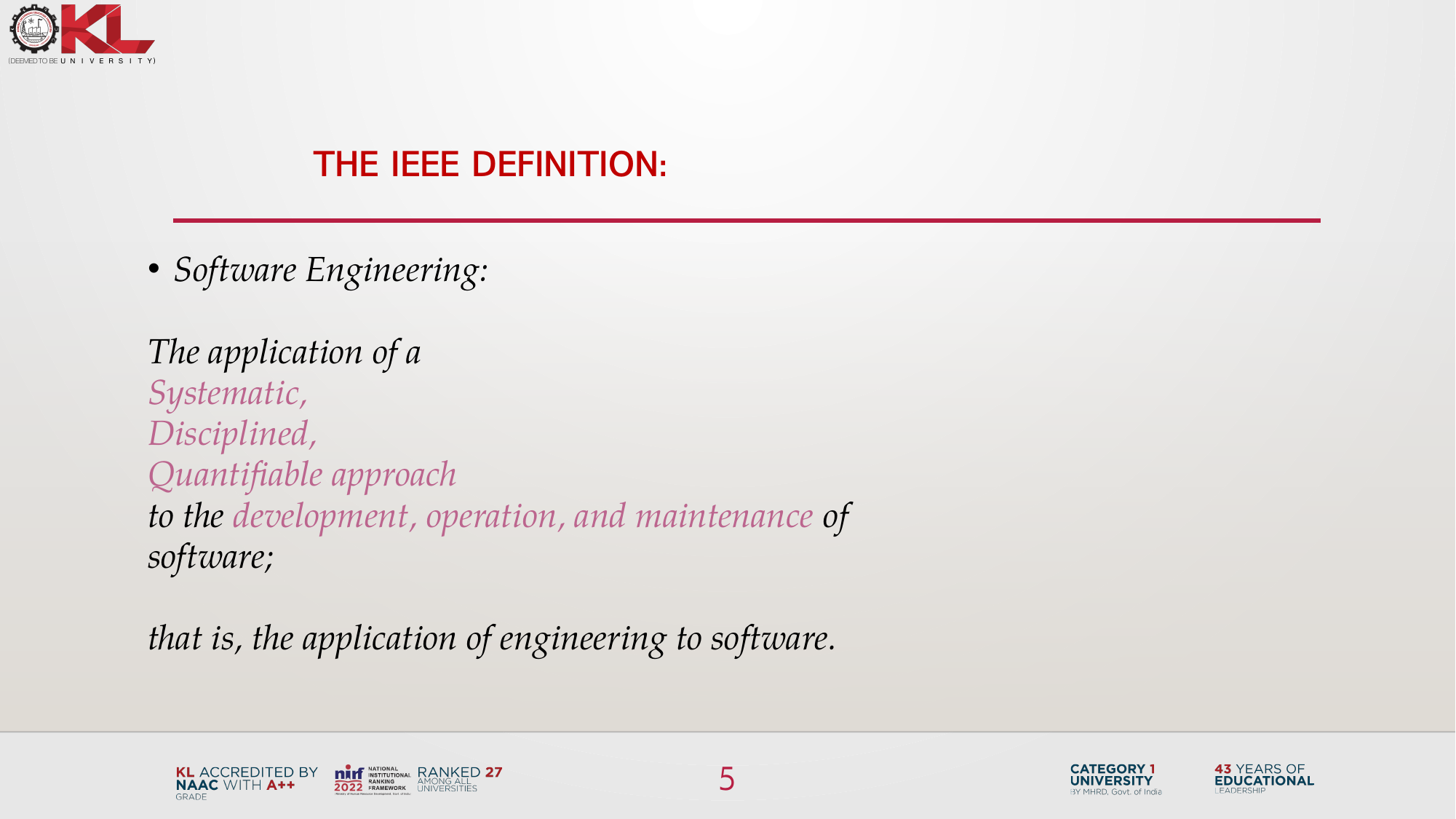

# The IEEE definition:
Software Engineering:

The application of a
Systematic,
Disciplined,
Quantifiable approach
to the development, operation, and maintenance of
software;

that is, the application of engineering to software.
5